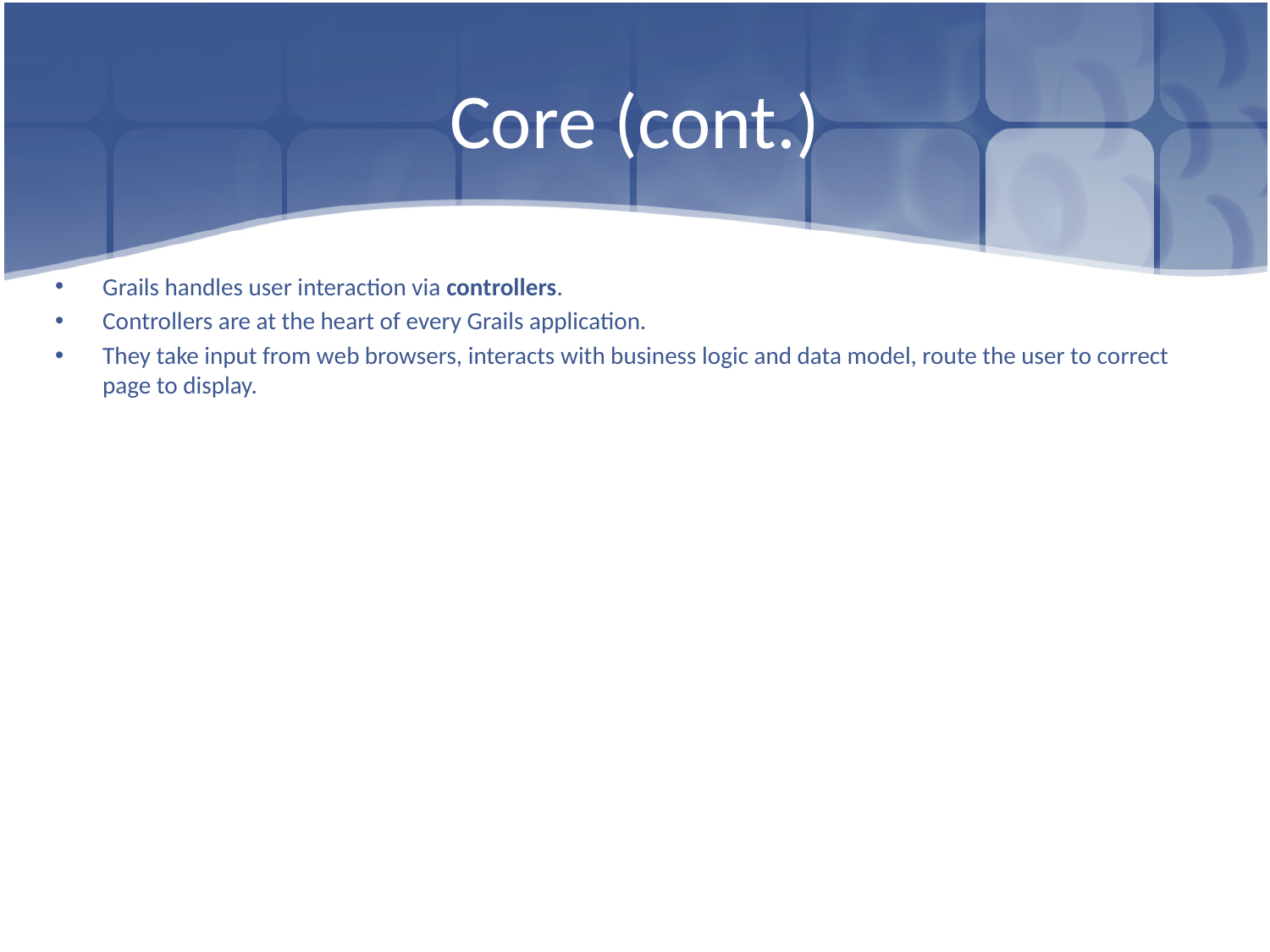

# Core (cont.)
Grails handles user interaction via controllers.
Controllers are at the heart of every Grails application.
They take input from web browsers, interacts with business logic and data model, route the user to correct page to display.